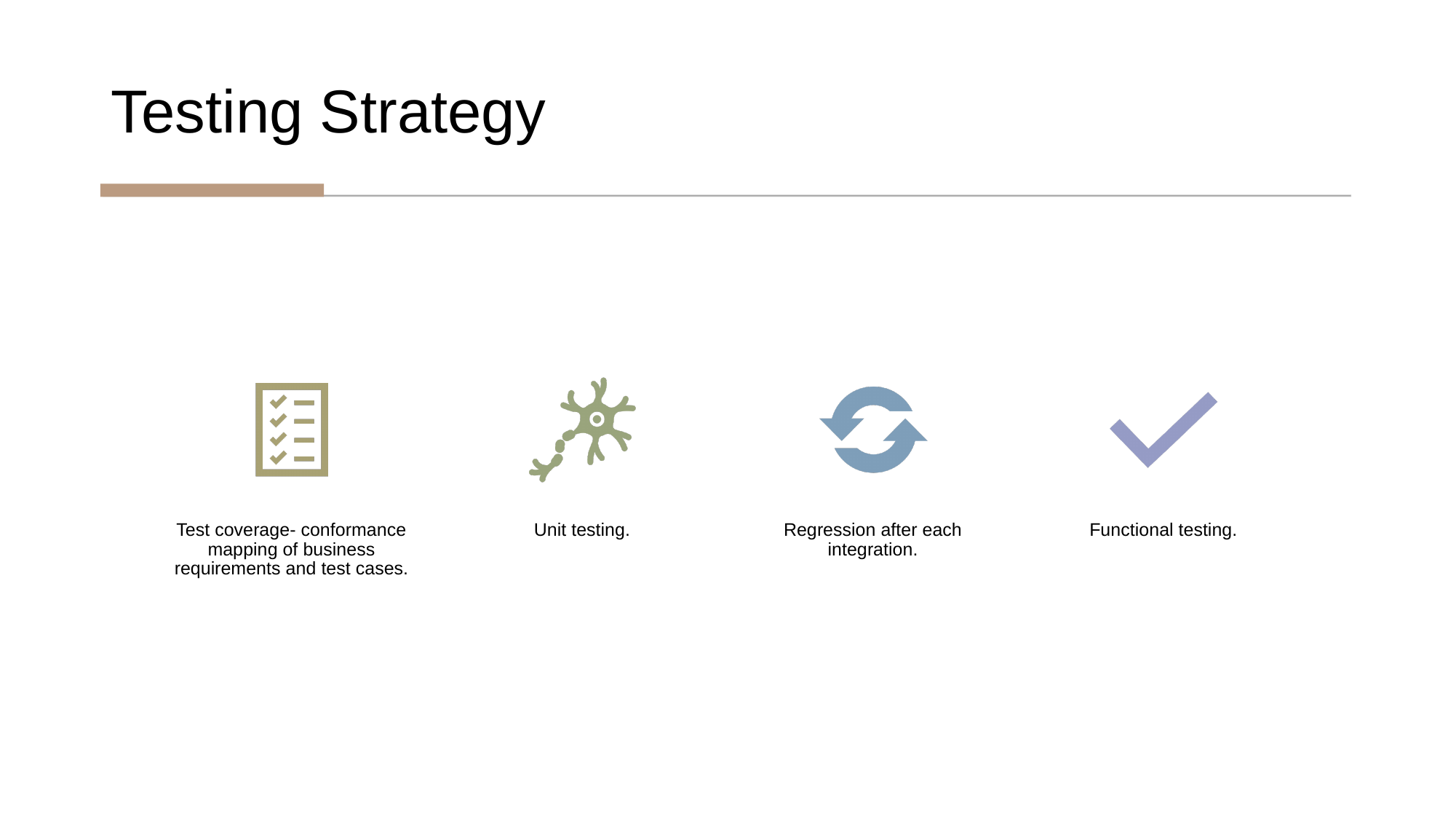

# Testing Strategy

Test coverage- conformance mapping of business requirements and test cases.
Unit testing.
Regression after each integration.
Functional testing.